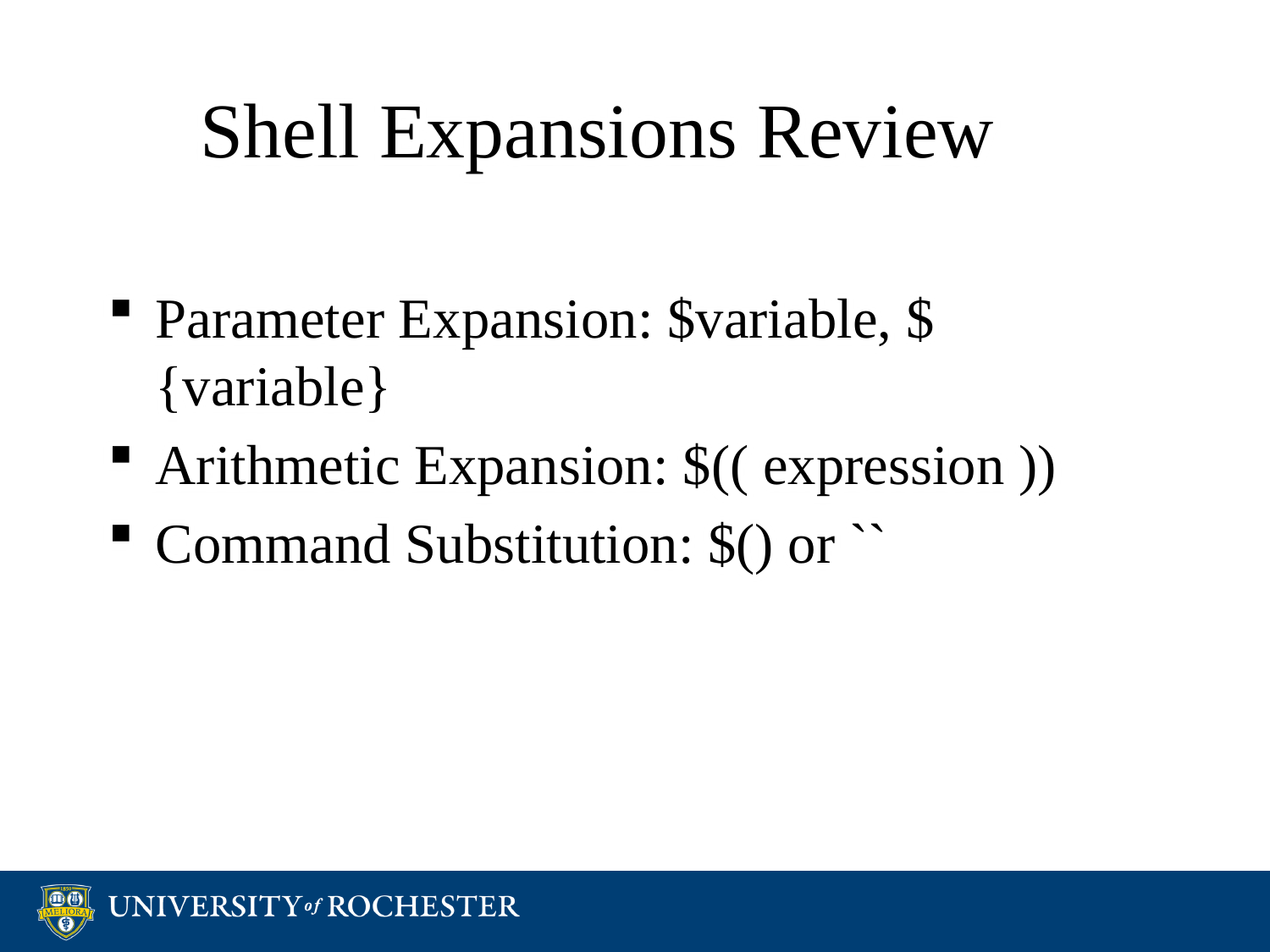

# Shell Expansions Review
Parameter Expansion: $variable, ${variable}
Arithmetic Expansion: $(( expression ))
Command Substitution: $() or ``